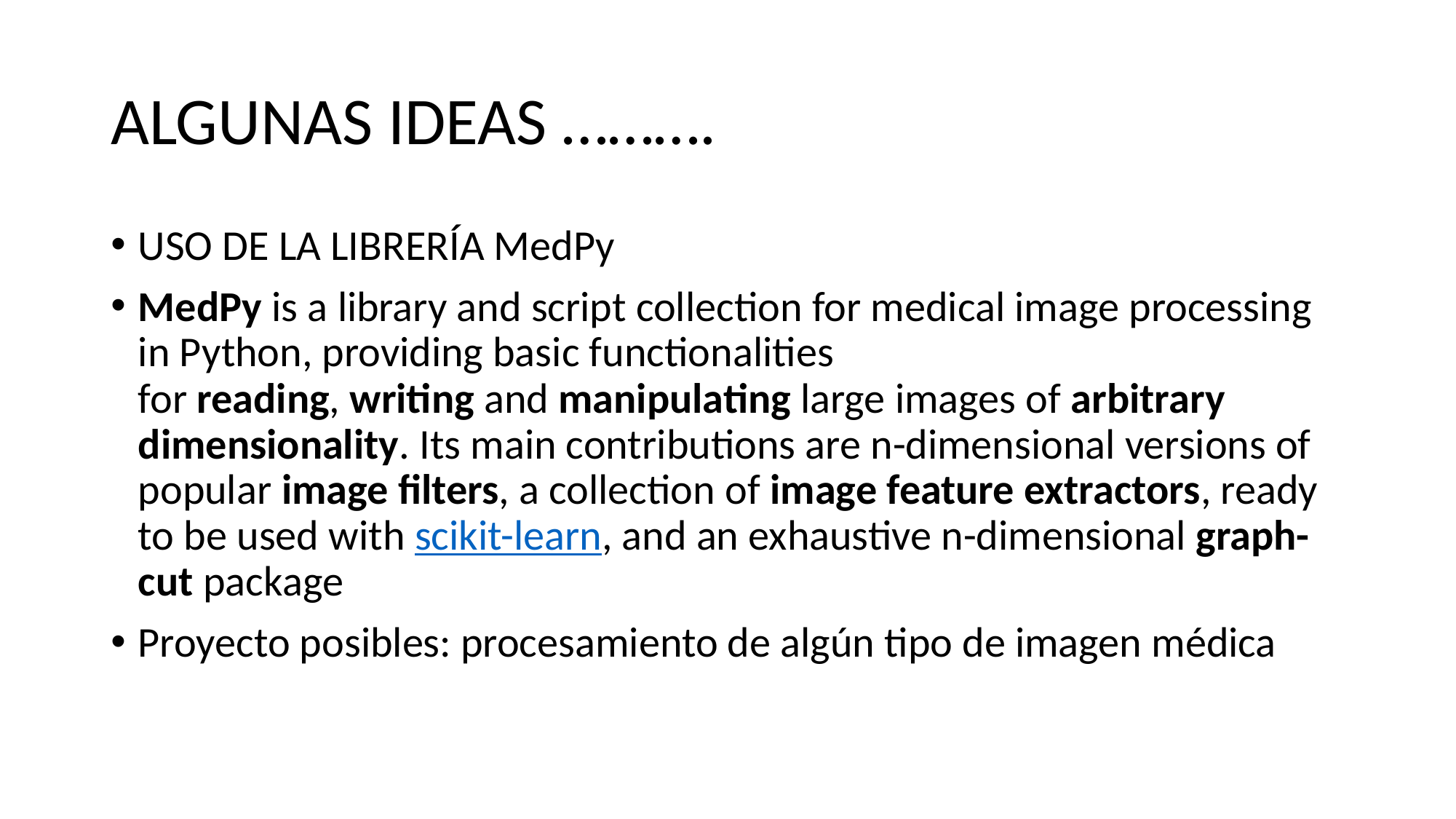

# ALGUNAS IDEAS ……….
USO DE LA LIBRERÍA MedPy
MedPy is a library and script collection for medical image processing in Python, providing basic functionalities for reading, writing and manipulating large images of arbitrary dimensionality. Its main contributions are n-dimensional versions of popular image filters, a collection of image feature extractors, ready to be used with scikit-learn, and an exhaustive n-dimensional graph-cut package
Proyecto posibles: procesamiento de algún tipo de imagen médica